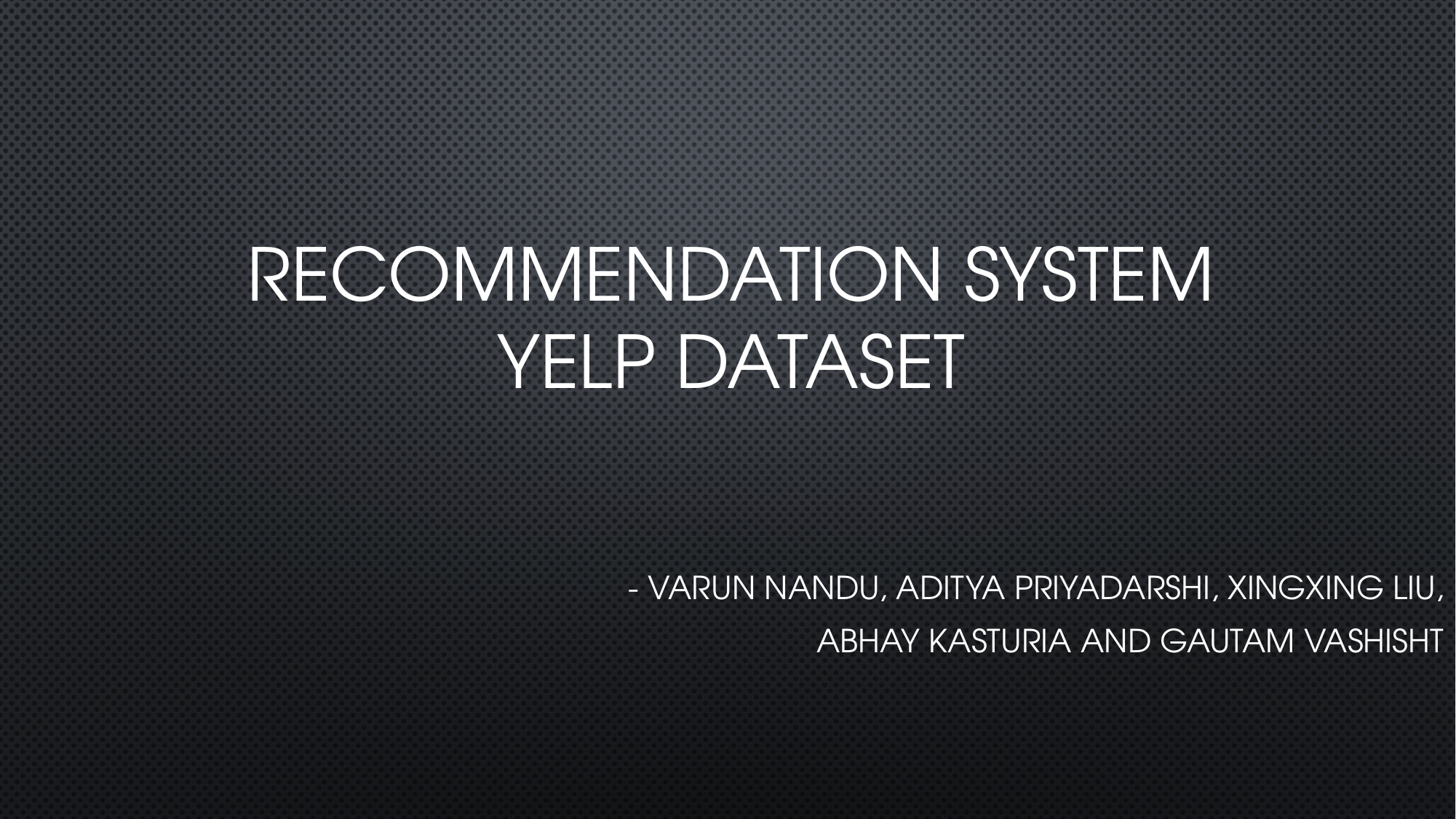

# RECOMMENDATION SYSTEM YELP DATASET
- VARUN NANDU, ADITYA PRIYADARSHI, XINGXING LIU,
ABHAY KASTURIA AND GAUTAM VASHISHT